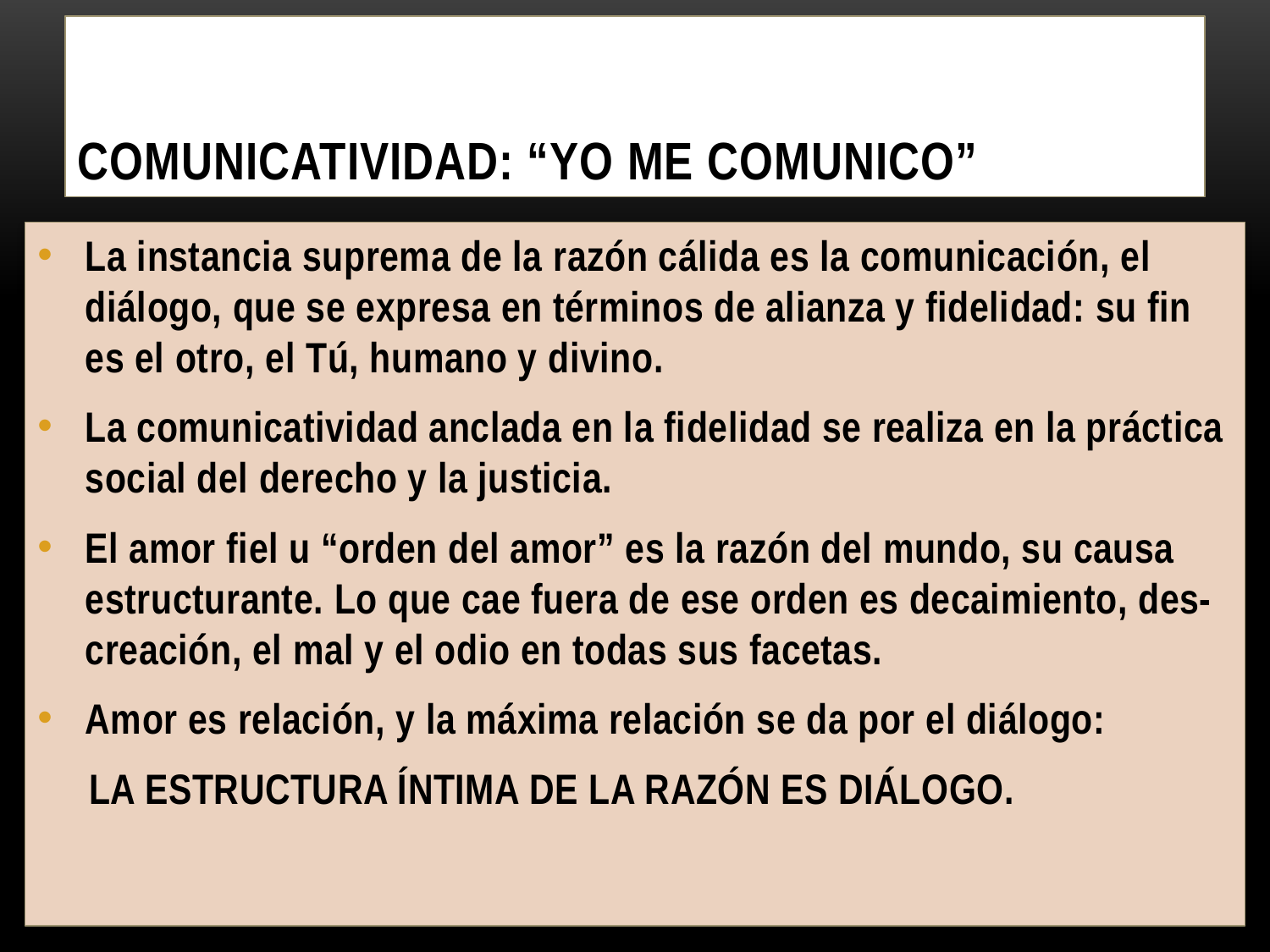

# Comunicatividad: “Yo me comunico”
La instancia suprema de la razón cálida es la comunicación, el diálogo, que se expresa en términos de alianza y fidelidad: su fin es el otro, el Tú, humano y divino.
La comunicatividad anclada en la fidelidad se realiza en la práctica social del derecho y la justicia.
El amor fiel u “orden del amor” es la razón del mundo, su causa estructurante. Lo que cae fuera de ese orden es decaimiento, des-creación, el mal y el odio en todas sus facetas.
Amor es relación, y la máxima relación se da por el diálogo:
     LA ESTRUCTURA ÍNTIMA DE LA RAZÓN ES DIÁLOGO.